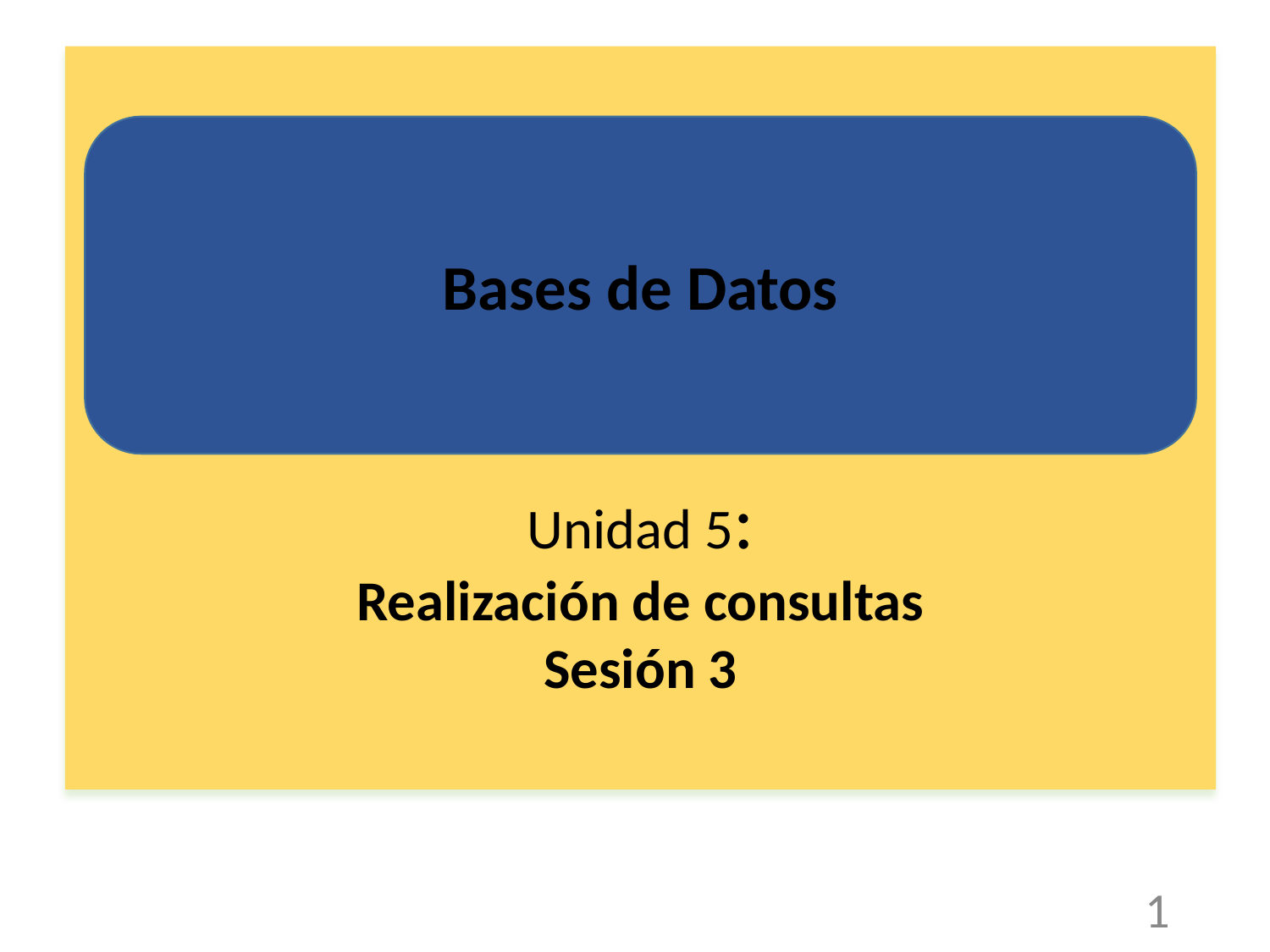

Unidad 5:
Realización de consultas
Sesión 3

Bases de Datos
1